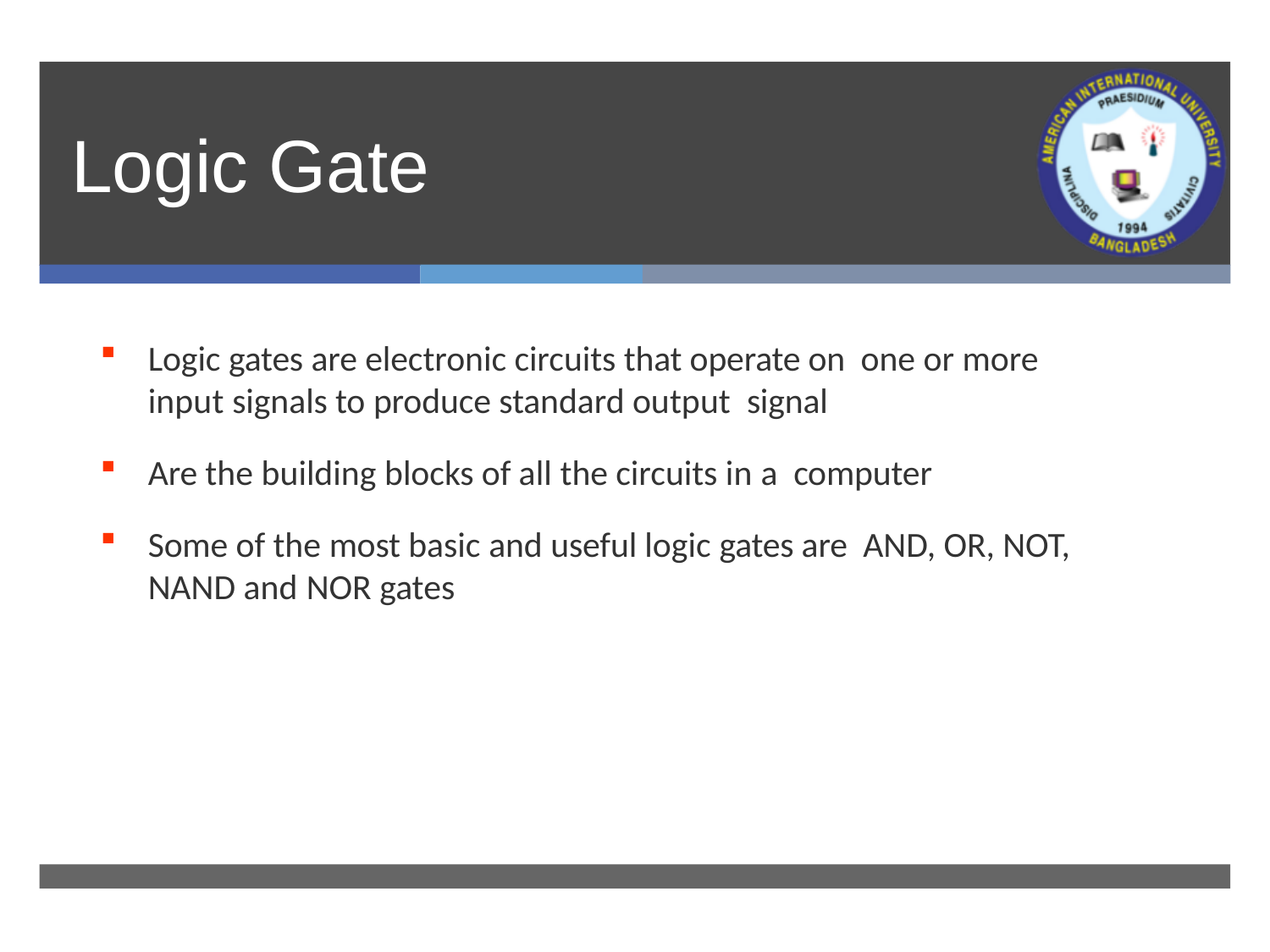

# Logic Gate

Logic gates are electronic circuits that operate on  one or more input signals to produce standard output  signal
Are the building blocks of all the circuits in a  computer
Some of the most basic and useful logic gates are  AND, OR, NOT, NAND and NOR gates